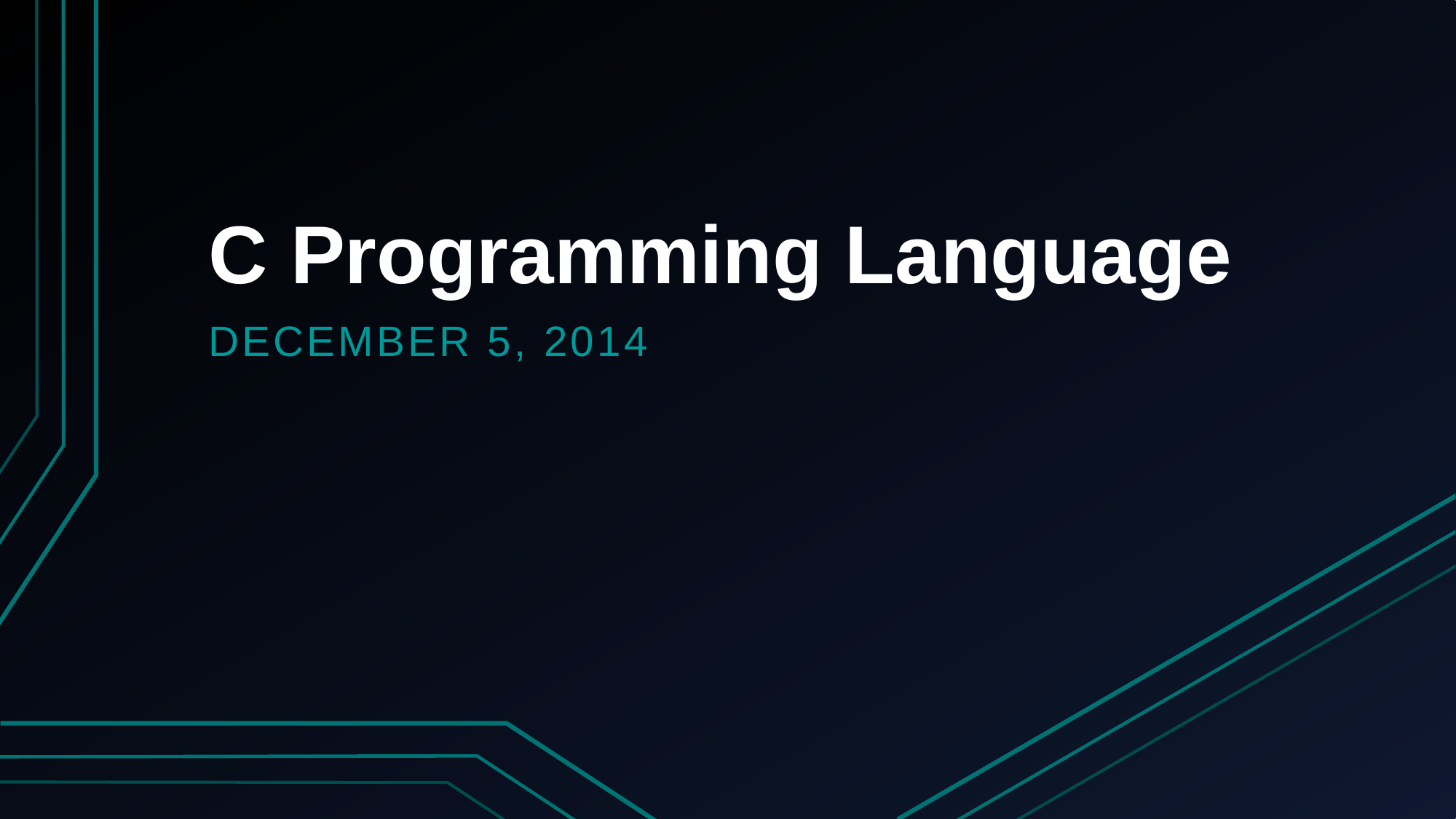

# C Programming Language
December 5, 2014